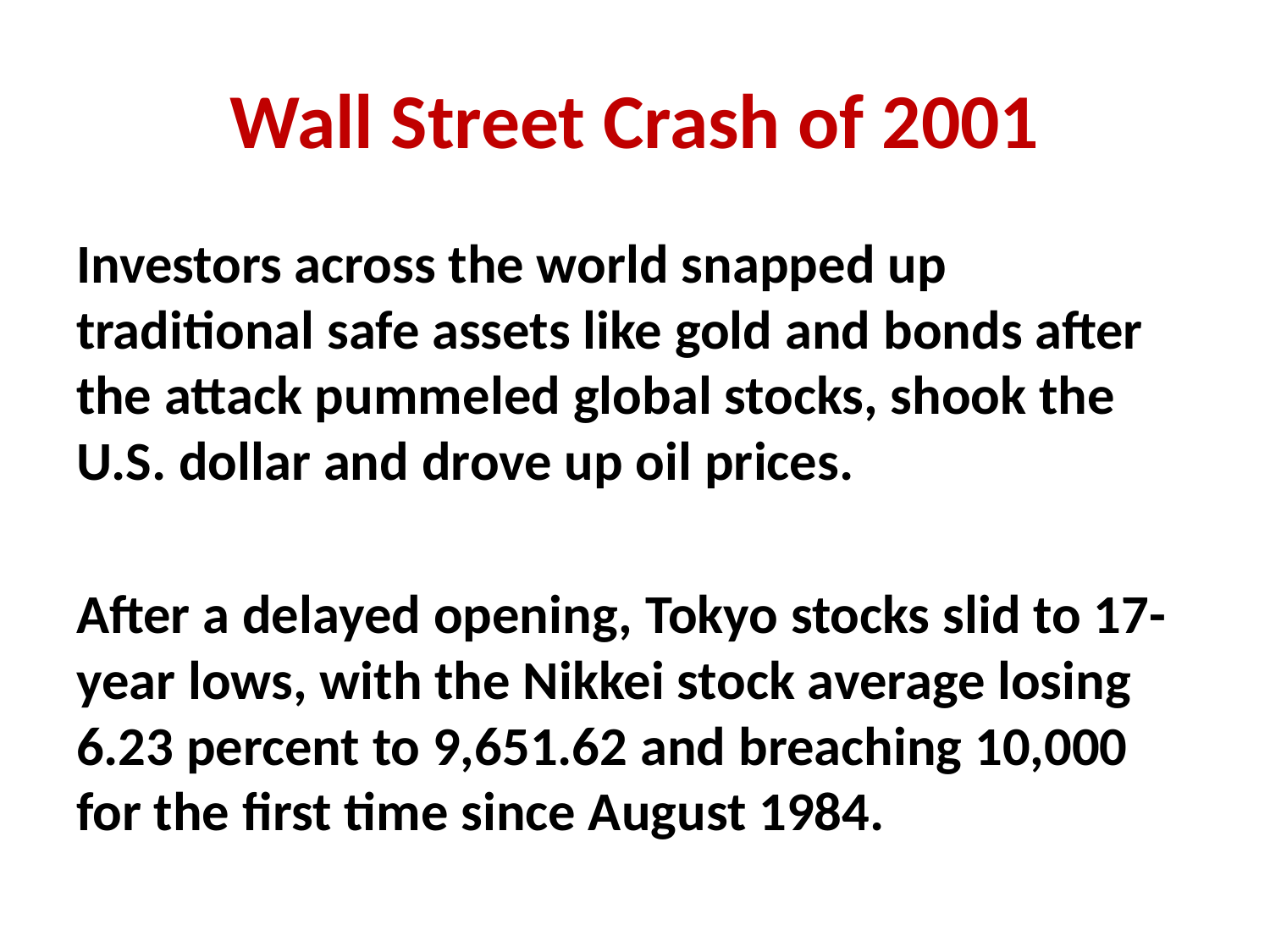

# Wall Street Crash of 2001
Investors across the world snapped up traditional safe assets like gold and bonds after the attack pummeled global stocks, shook the U.S. dollar and drove up oil prices.

After a delayed opening, Tokyo stocks slid to 17-year lows, with the Nikkei stock average losing 6.23 percent to 9,651.62 and breaching 10,000 for the first time since August 1984.